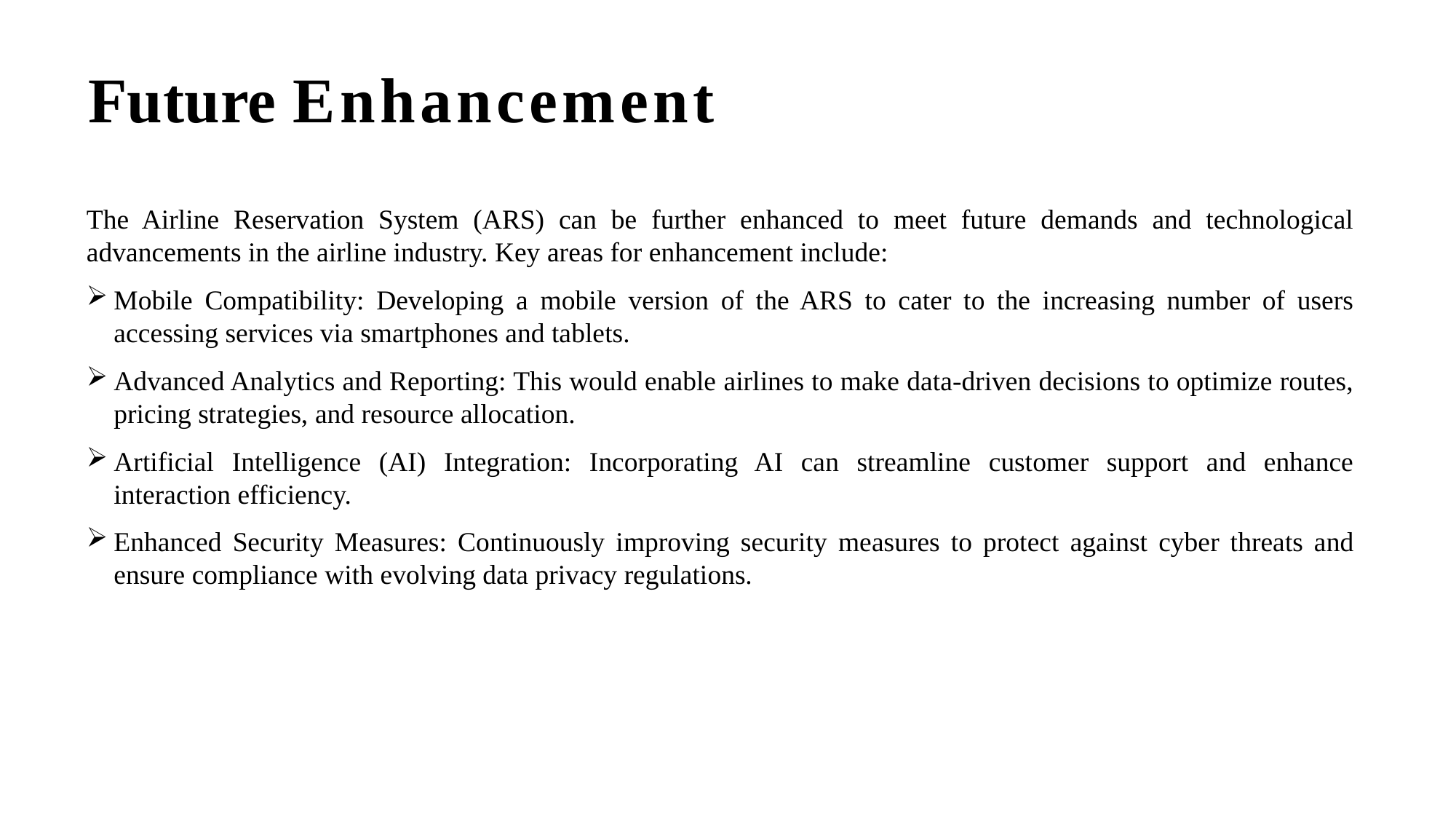

# Future Enhancement
The Airline Reservation System (ARS) can be further enhanced to meet future demands and technological advancements in the airline industry. Key areas for enhancement include:
Mobile Compatibility: Developing a mobile version of the ARS to cater to the increasing number of users accessing services via smartphones and tablets.
Advanced Analytics and Reporting: This would enable airlines to make data-driven decisions to optimize routes, pricing strategies, and resource allocation.
Artificial Intelligence (AI) Integration: Incorporating AI can streamline customer support and enhance interaction efficiency.
Enhanced Security Measures: Continuously improving security measures to protect against cyber threats and ensure compliance with evolving data privacy regulations.